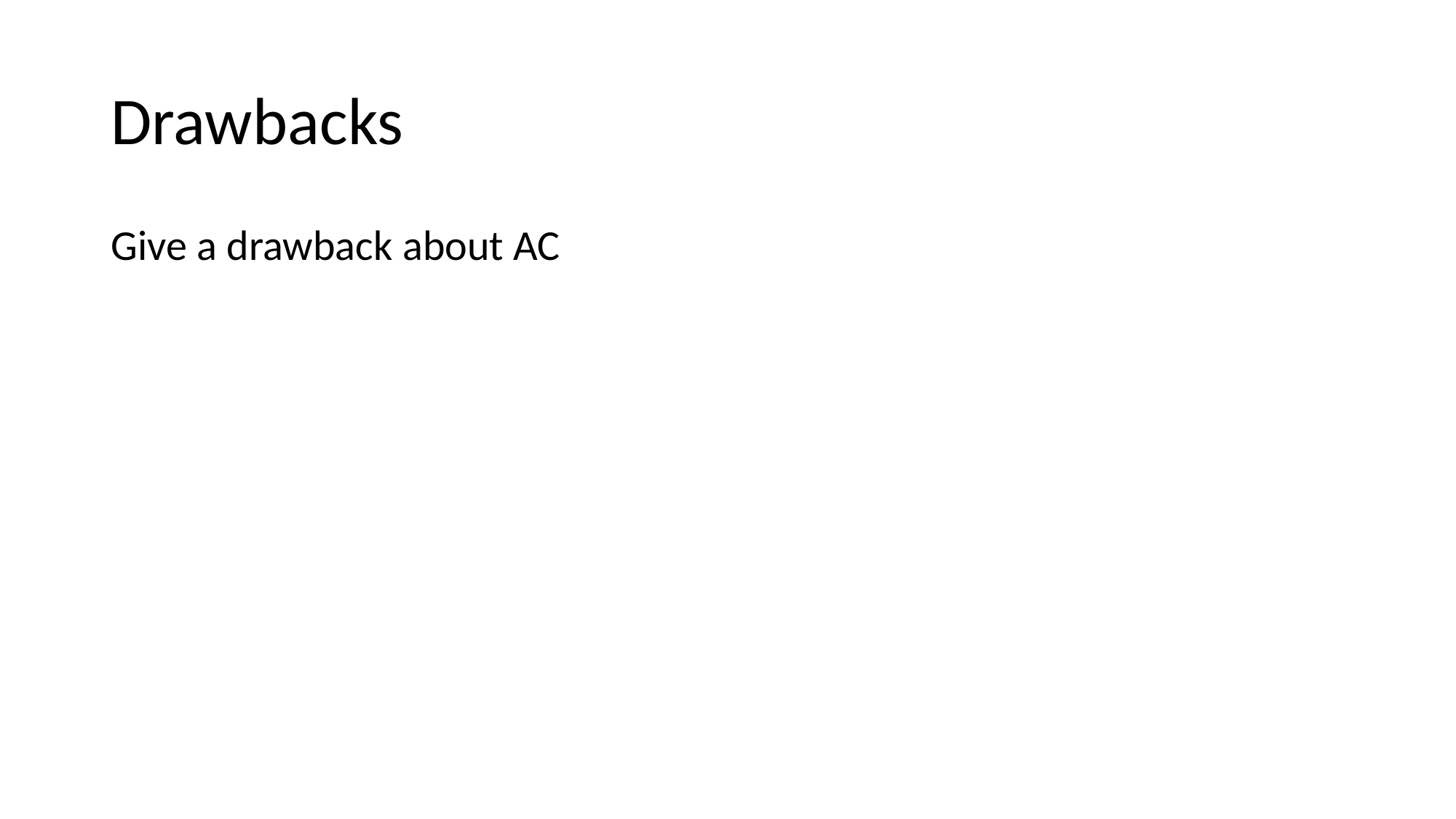

# Drawbacks
Give a drawback about AC